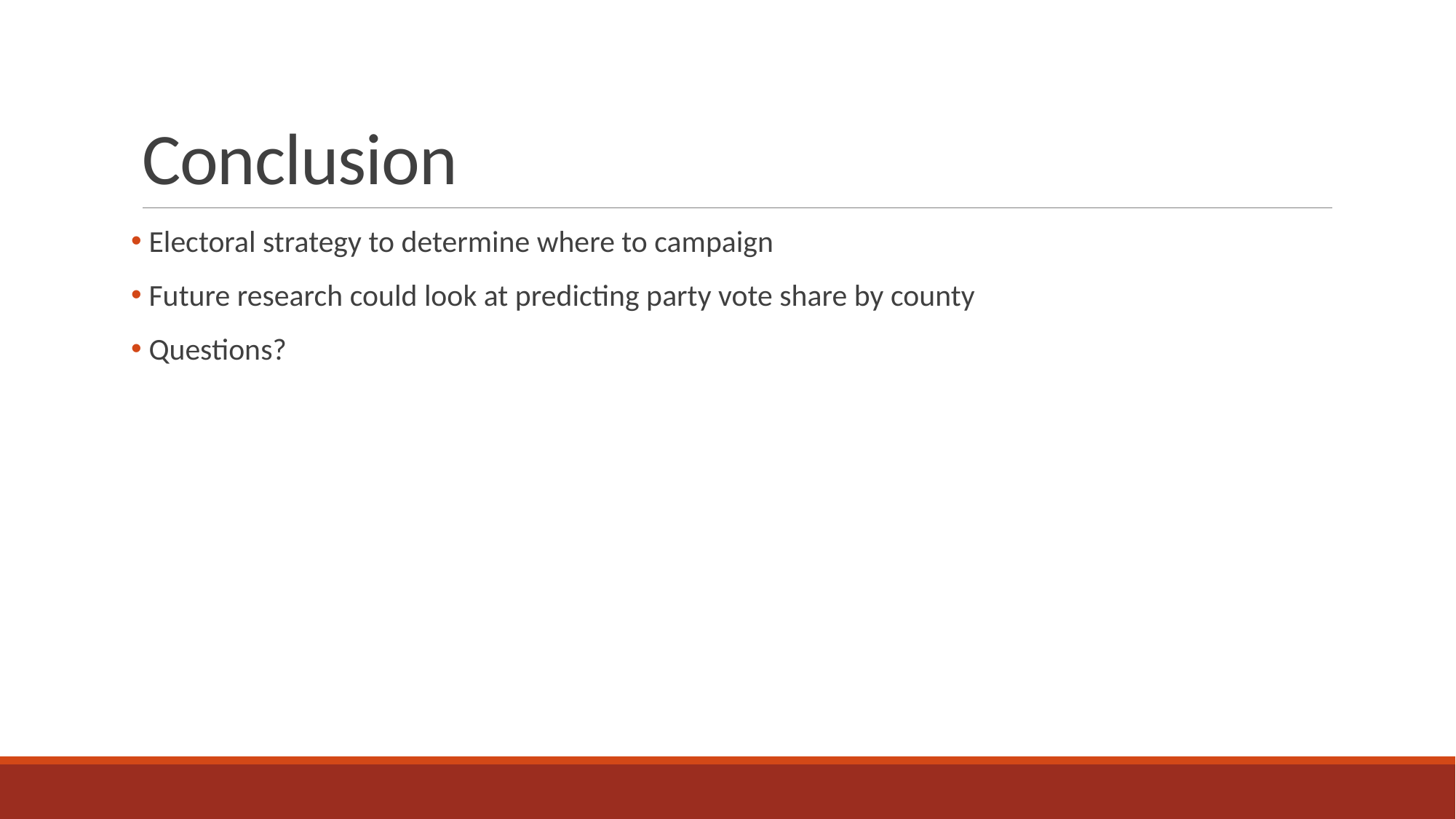

# Conclusion
 Electoral strategy to determine where to campaign
 Future research could look at predicting party vote share by county
 Questions?